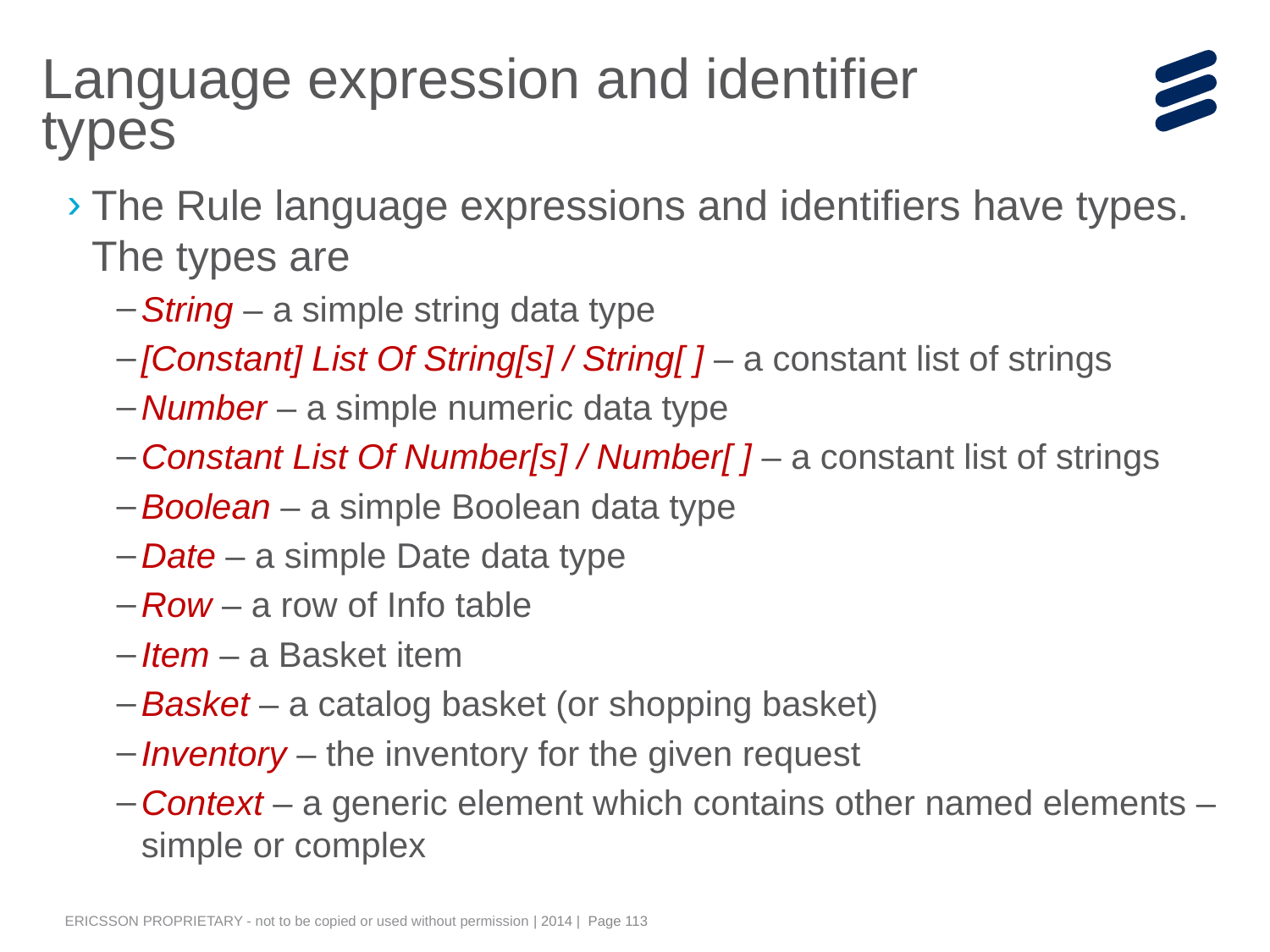

# Language expression and identifier types
The Rule language expressions and identifiers have types. The types are
String – a simple string data type
[Constant] List Of String[s] / String[ ] – a constant list of strings
Number – a simple numeric data type
Constant List Of Number[s] / Number[ ] – a constant list of strings
Boolean – a simple Boolean data type
Date – a simple Date data type
Row – a row of Info table
Item – a Basket item
Basket – a catalog basket (or shopping basket)
Inventory – the inventory for the given request
Context – a generic element which contains other named elements – simple or complex